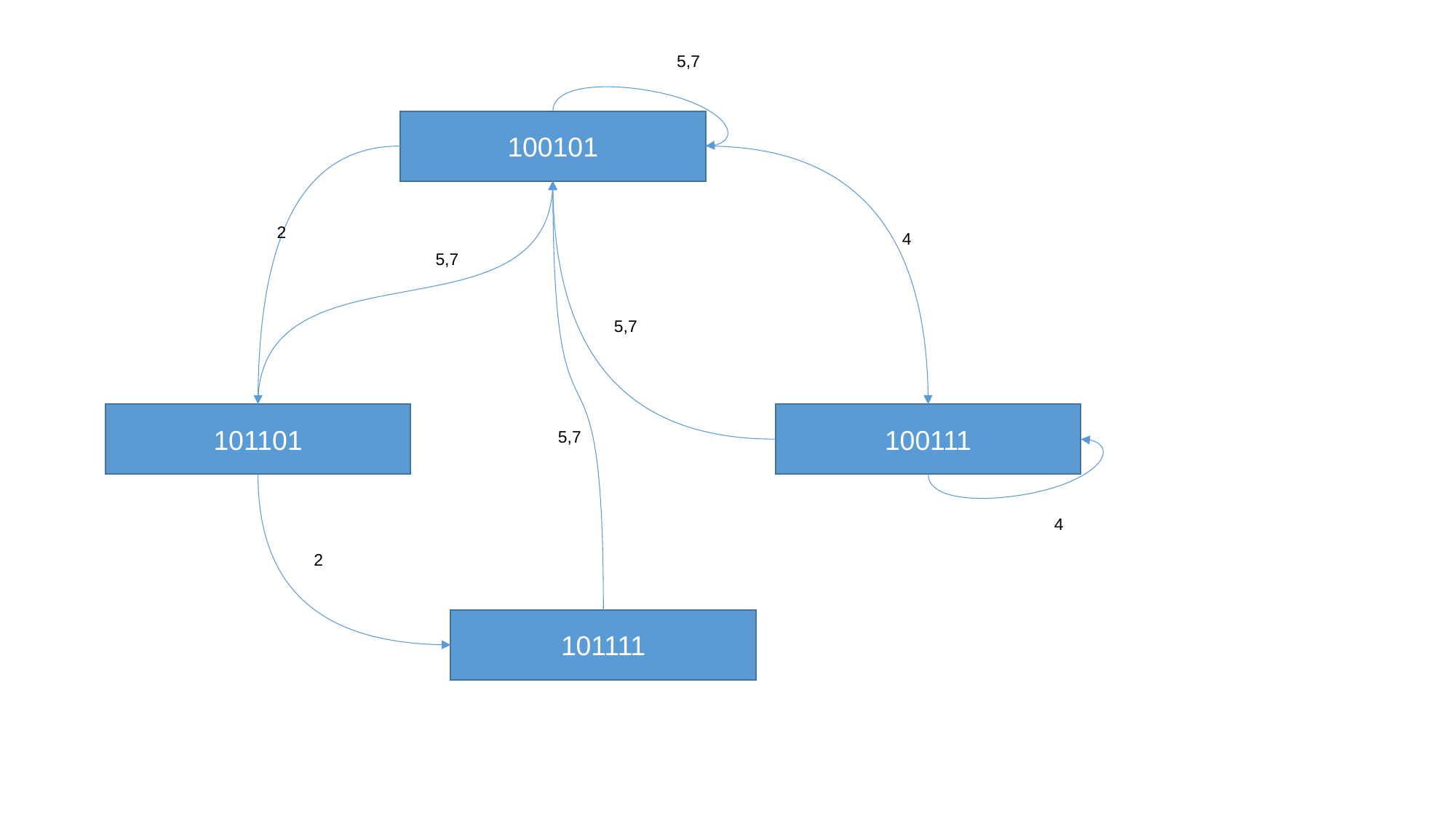

5,7
100101
2
4
5,7
5,7
100111
101101
5,7
4
2
101111